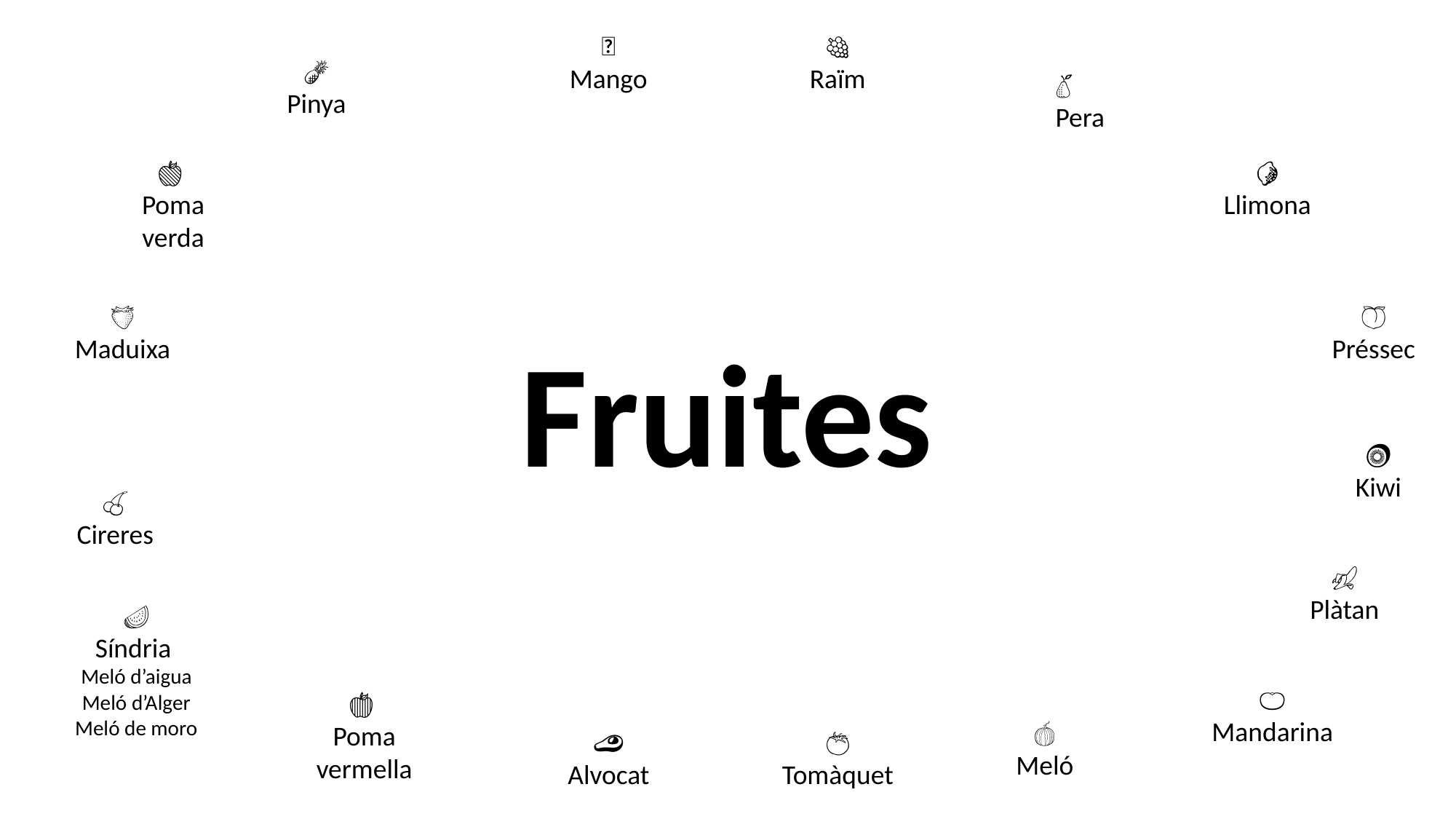

🥭
Mango
🍇
Raïm
🍍
Pinya
🍐
Pera
🍏
Poma verda
🍋
Llimona
🍓
Maduixa
🍑
Préssec
Fruites
🥝
Kiwi
🍒
Cireres
🍌
Plàtan
🍉
Síndria
Meló d’aigua
Meló d’Alger
Meló de moro
🍊
Mandarina
🍎
Poma vermella
🍈
Meló
🥑
Alvocat
🍅
Tomàquet